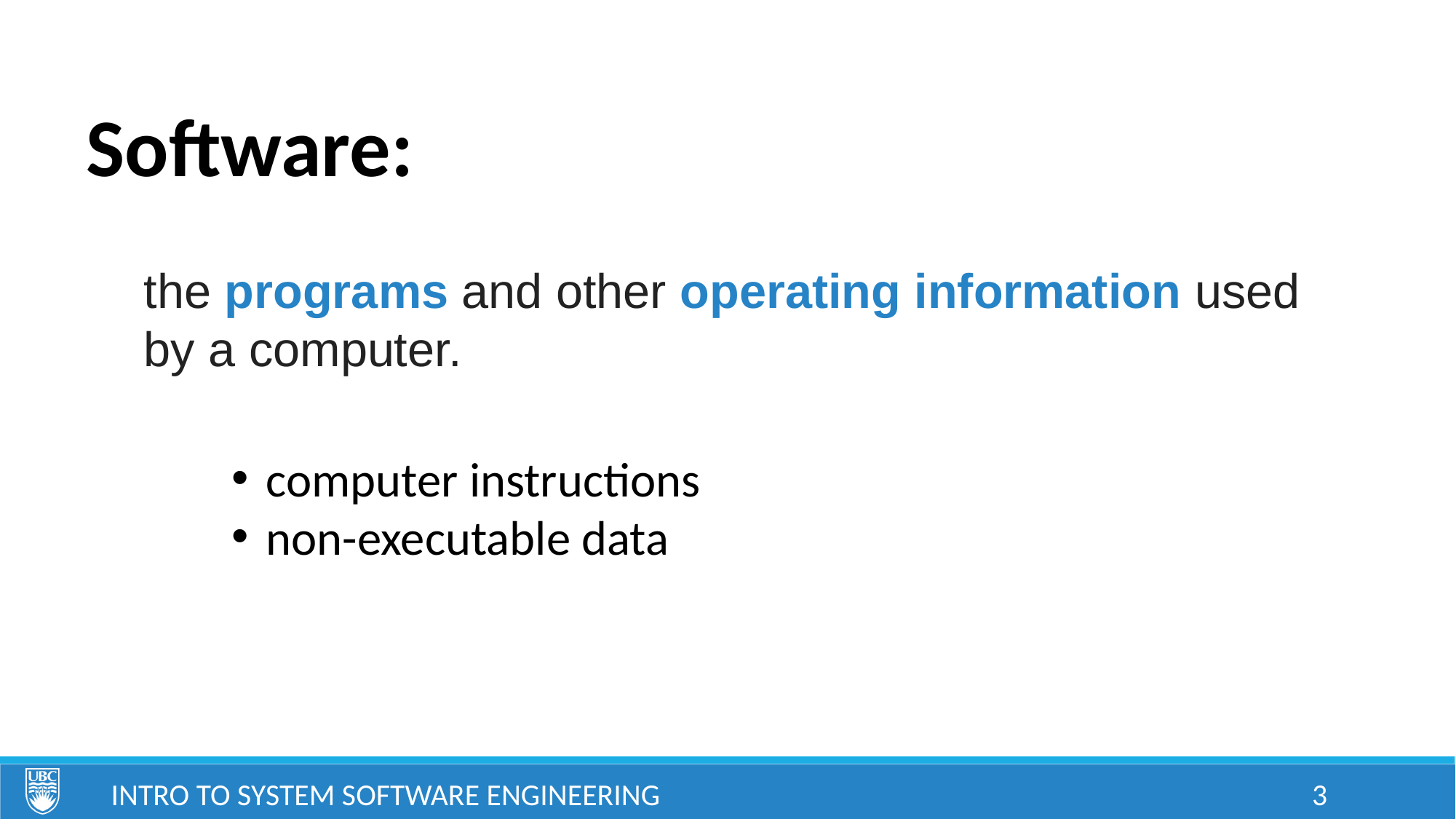

Software:
the programs and other operating information used by a computer.
computer instructions
non-executable data

Intro to System Software Engineering
3